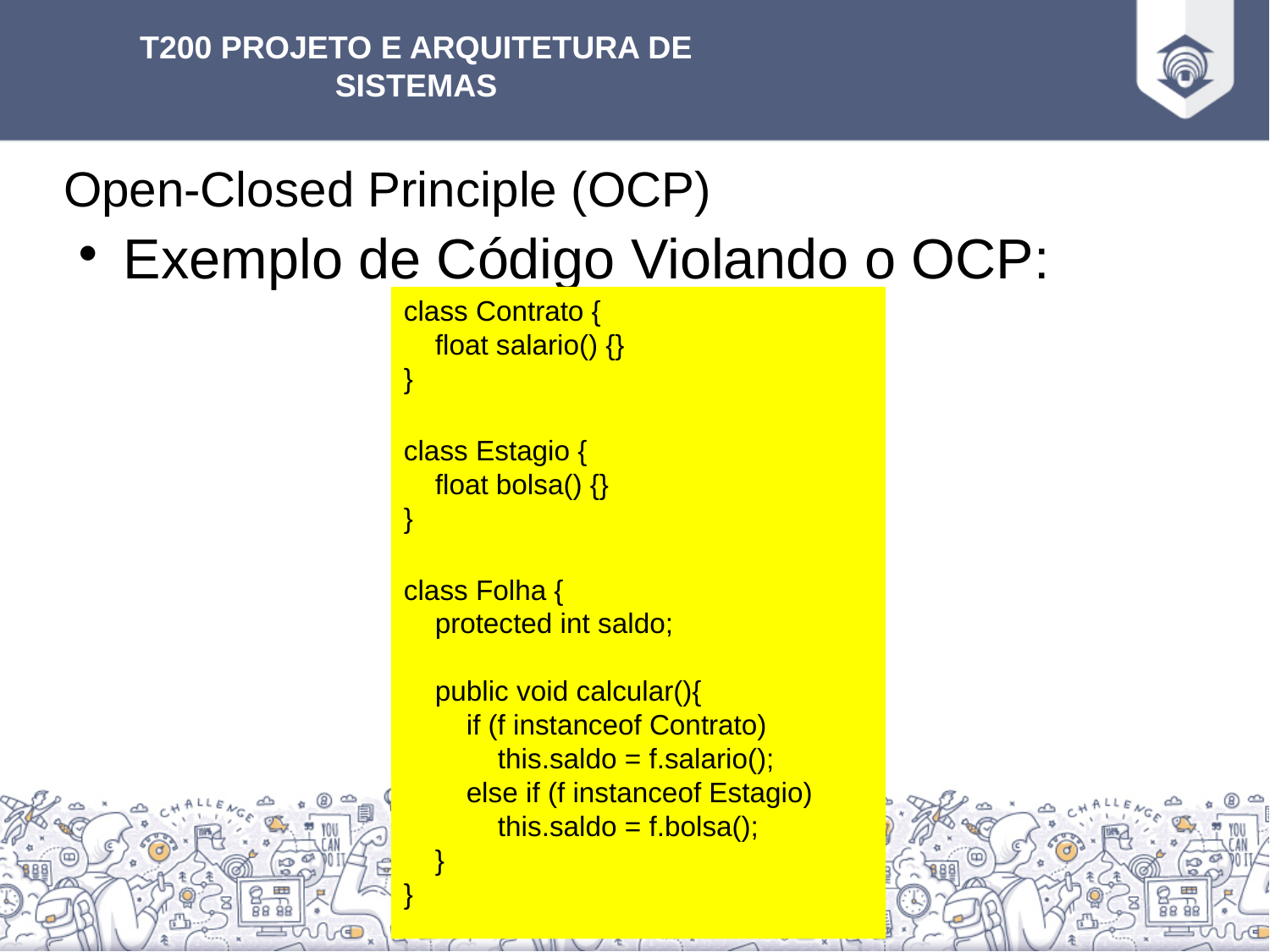

Open-Closed Principle (OCP)
# Exemplo de Código Violando o OCP:
class Contrato {
    float salario() {}
}

class Estagio {
    float bolsa() {}
}

class Folha {
    protected int saldo;

    public void calcular(){
        if (f instanceof Contrato)
            this.saldo = f.salario();
        else if (f instanceof Estagio)
            this.saldo = f.bolsa();
    }
}